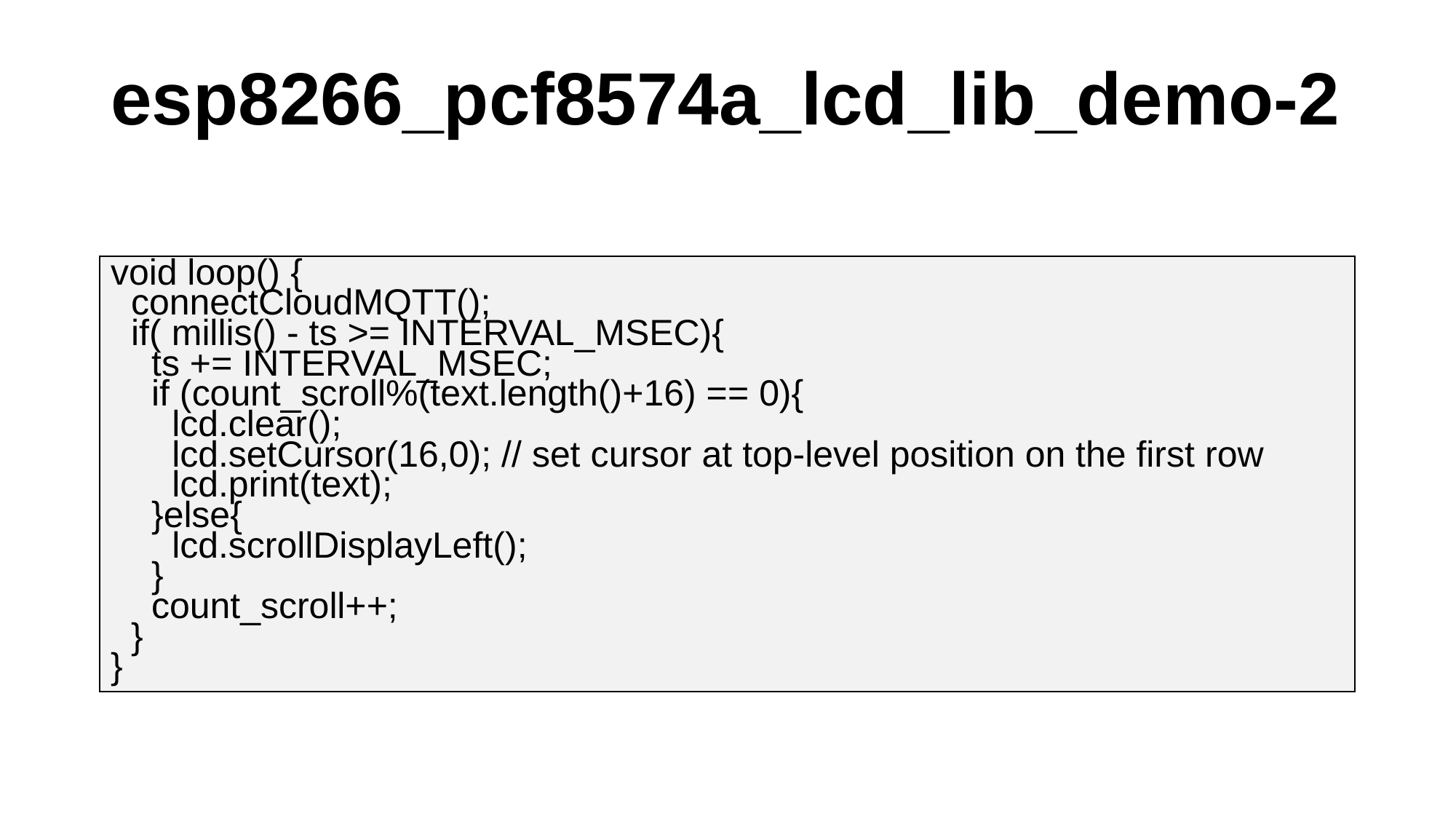

# esp8266_pcf8574a_lcd_lib_demo-2

void loop() {
  connectCloudMQTT();
  if( millis() - ts >= INTERVAL_MSEC){
    ts += INTERVAL_MSEC;
    if (count_scroll%(text.length()+16) == 0){
      lcd.clear();
      lcd.setCursor(16,0); // set cursor at top-level position on the first row
      lcd.print(text);
    }else{
      lcd.scrollDisplayLeft();
    }
    count_scroll++;
  }
}